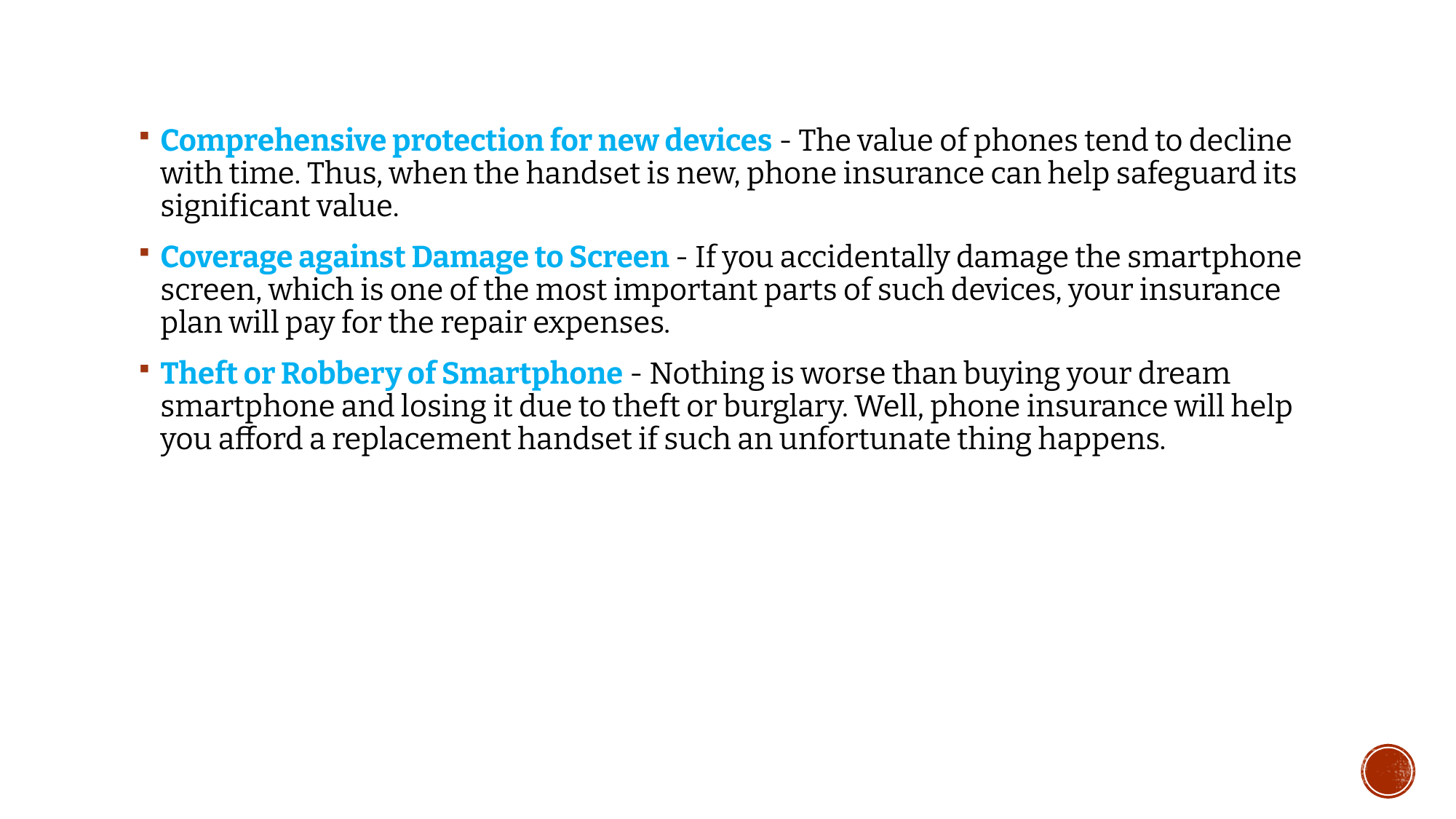

# Mobile insurance
Comprehensive protection for new devices - The value of phones tend to decline with time. Thus, when the handset is new, phone insurance can help safeguard its significant value.
Coverage against Damage to Screen - If you accidentally damage the smartphone screen, which is one of the most important parts of such devices, your insurance plan will pay for the repair expenses.
Theft or Robbery of Smartphone - Nothing is worse than buying your dream smartphone and losing it due to theft or burglary. Well, phone insurance will help you afford a replacement handset if such an unfortunate thing happens.